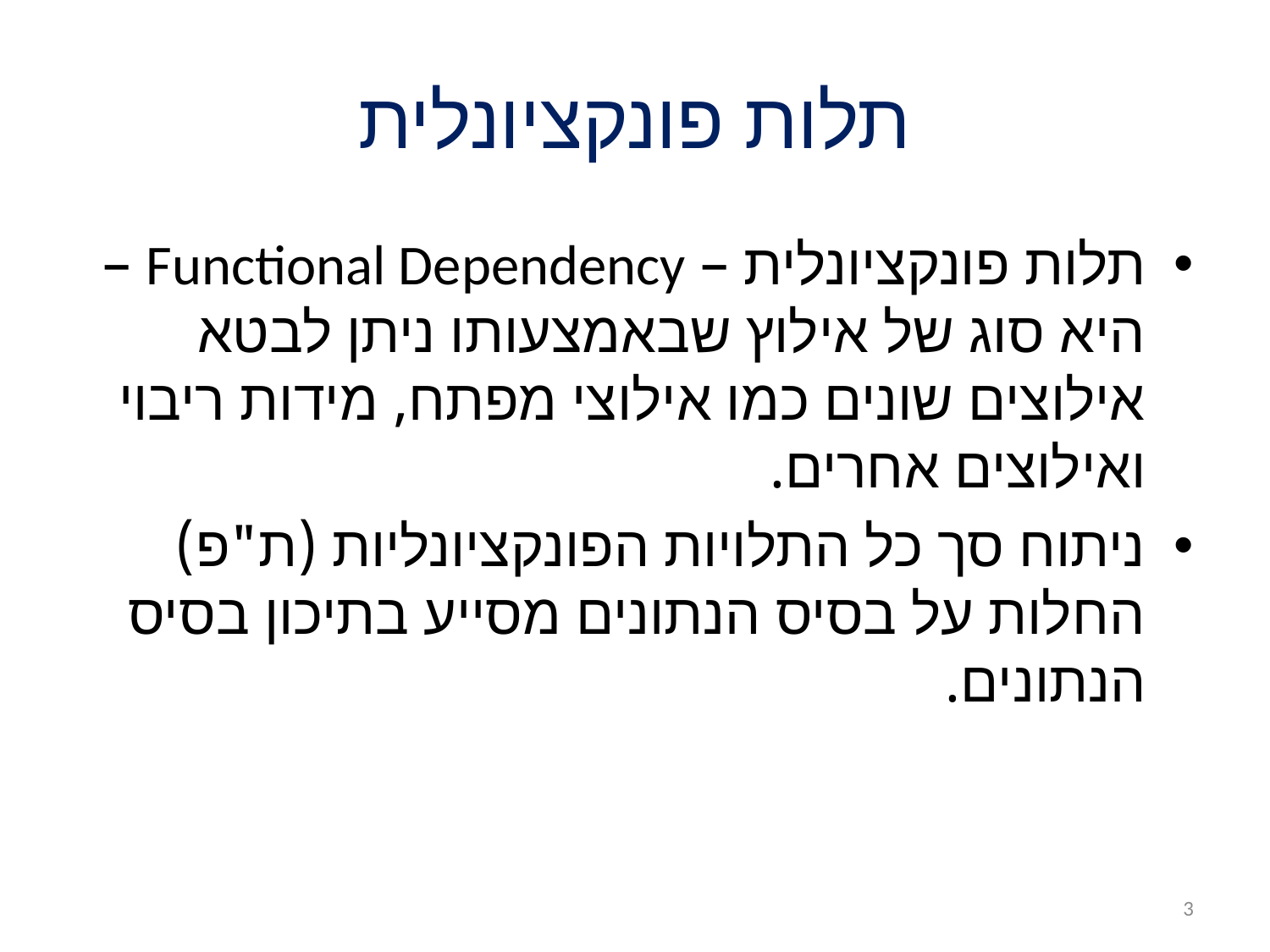

# תלות פונקציונלית
תלות פונקציונלית – Functional Dependency – היא סוג של אילוץ שבאמצעותו ניתן לבטא אילוצים שונים כמו אילוצי מפתח, מידות ריבוי ואילוצים אחרים.
ניתוח סך כל התלויות הפונקציונליות (ת"פ) החלות על בסיס הנתונים מסייע בתיכון בסיס הנתונים.
3